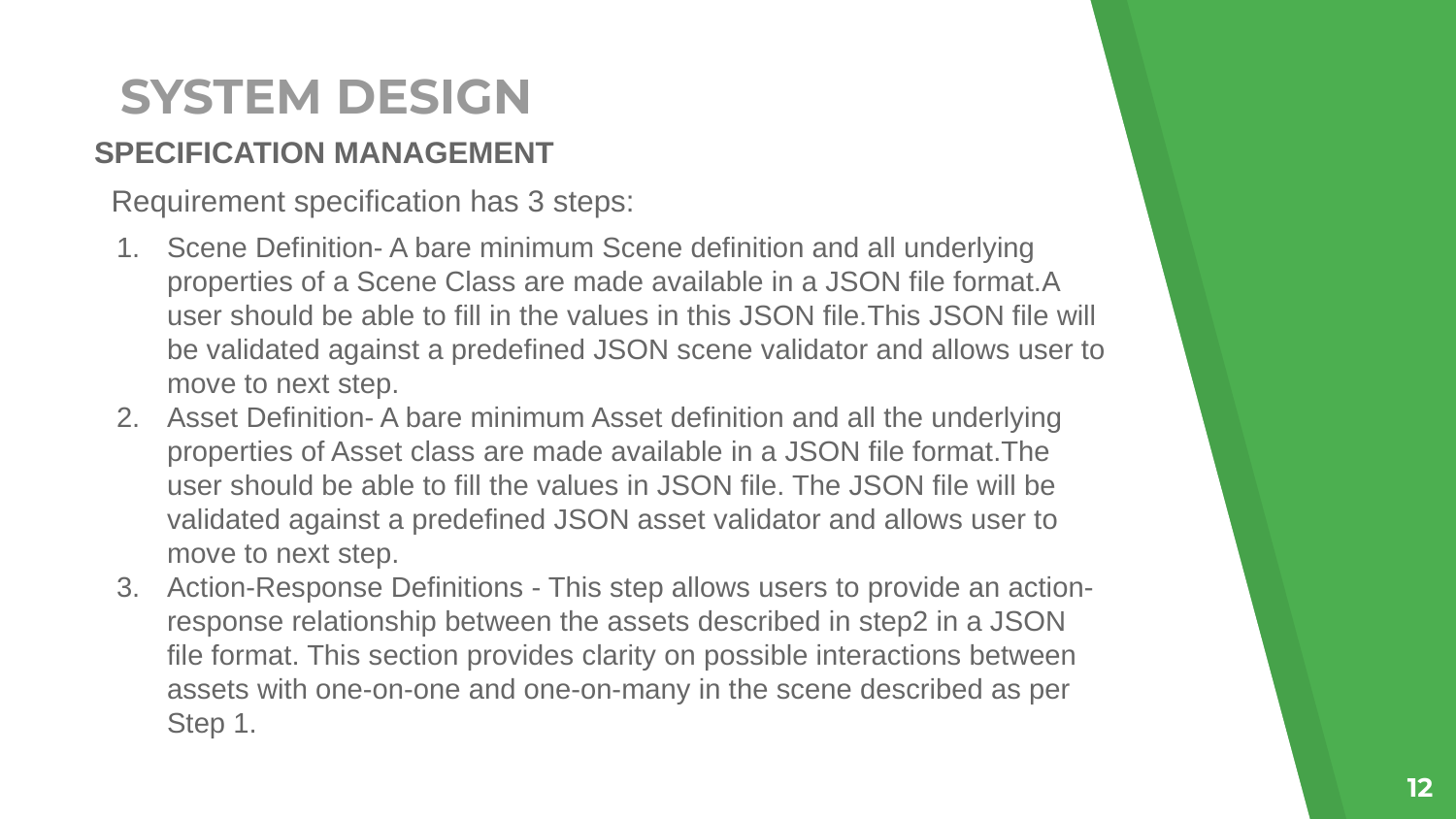

# SYSTEM DESIGN
SPECIFICATION MANAGEMENT
  Requirement specification has 3 steps:
Scene Definition- A bare minimum Scene definition and all underlying properties of a Scene Class are made available in a JSON file format.A user should be able to fill in the values in this JSON file.This JSON file will be validated against a predefined JSON scene validator and allows user to move to next step.
Asset Definition- A bare minimum Asset definition and all the underlying properties of Asset class are made available in a JSON file format.The user should be able to fill the values in JSON file. The JSON file will be validated against a predefined JSON asset validator and allows user to move to next step.
Action-Response Definitions - This step allows users to provide an action-response relationship between the assets described in step2 in a JSON file format. This section provides clarity on possible interactions between assets with one-on-one and one-on-many in the scene described as per Step 1.
12